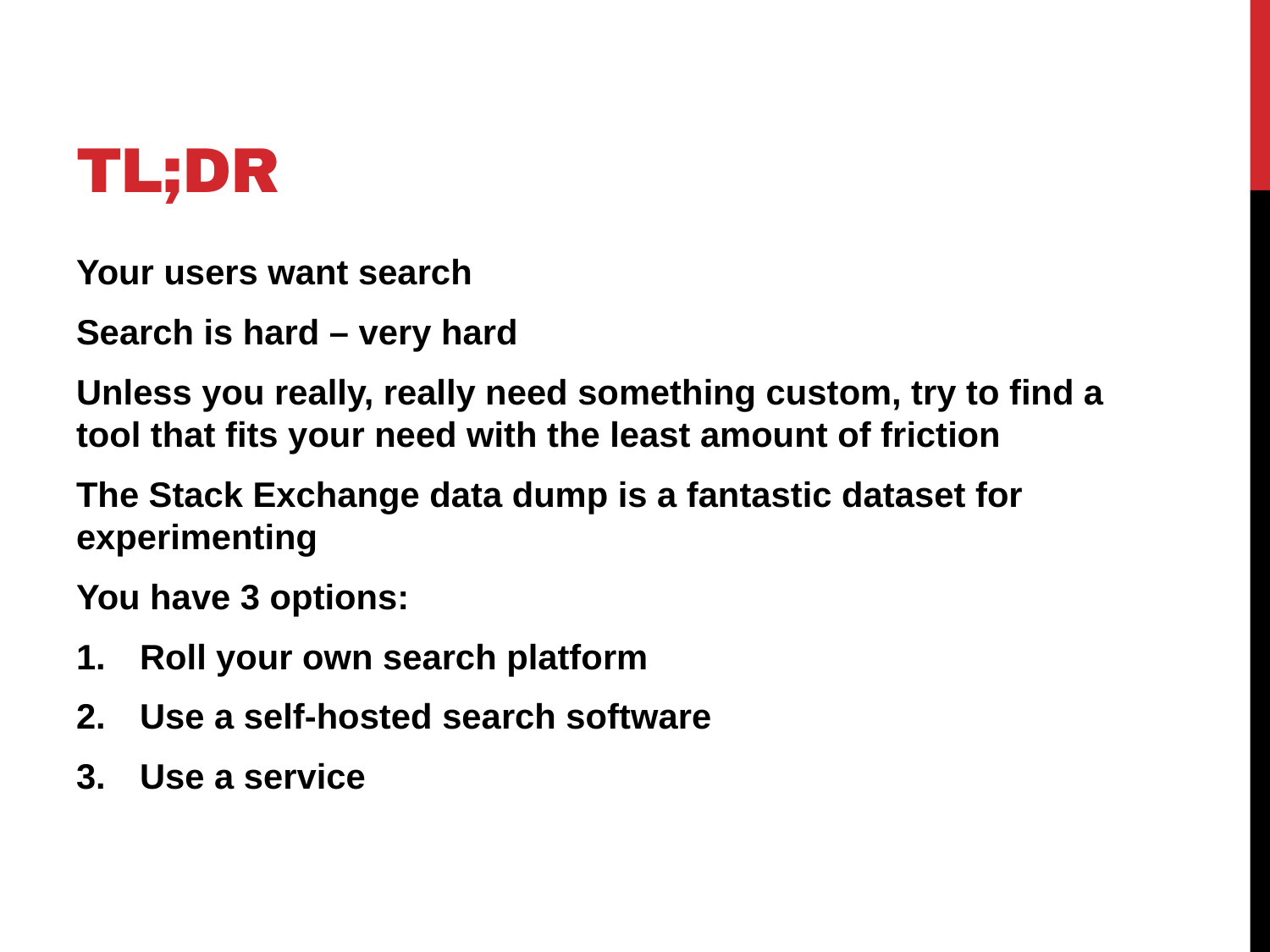

# Tl;dr
Your users want search
Search is hard – very hard
Unless you really, really need something custom, try to find a tool that fits your need with the least amount of friction
The Stack Exchange data dump is a fantastic dataset for experimenting
You have 3 options:
Roll your own search platform
Use a self-hosted search software
Use a service